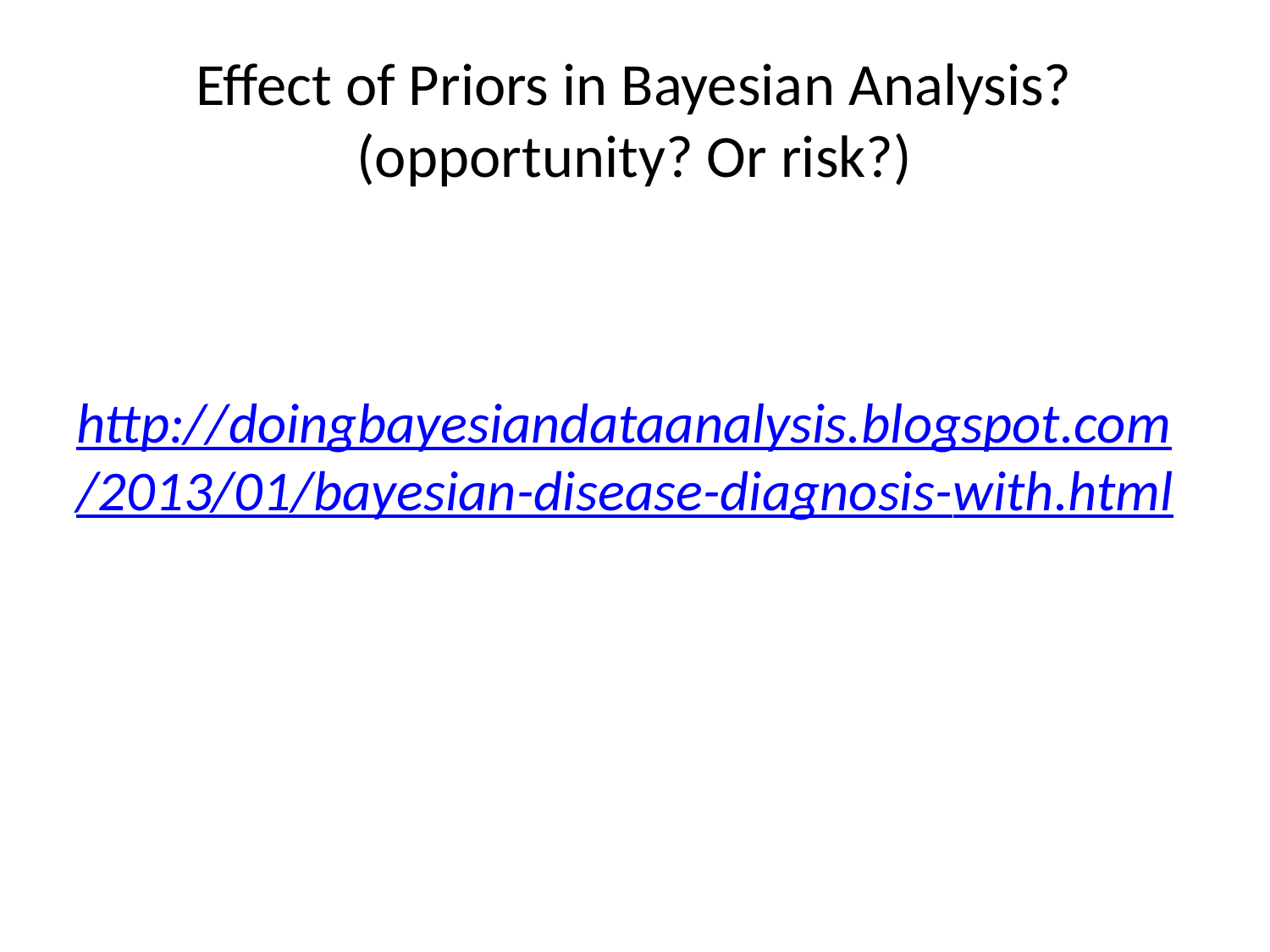

# Effect of Priors in Bayesian Analysis? (opportunity? Or risk?)

http://doingbayesiandataanalysis.blogspot.com/2013/01/bayesian-disease-diagnosis-with.html